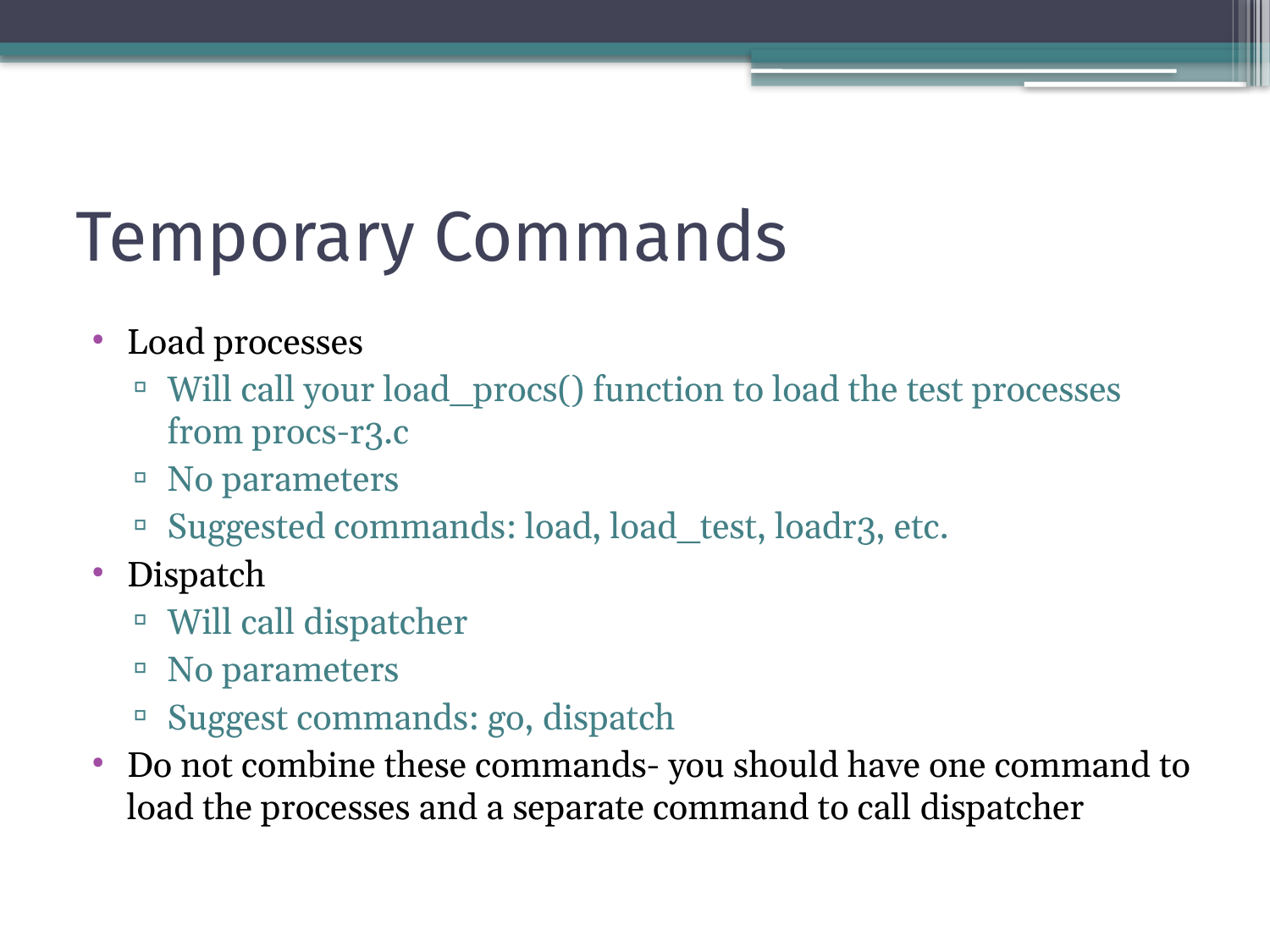

# Temporary Commands
Load processes
Will call your load_procs() function to load the test processes from procs-r3.c
No parameters
Suggested commands: load, load_test, loadr3, etc.
Dispatch
Will call dispatcher
No parameters
Suggest commands: go, dispatch
Do not combine these commands- you should have one command to load the processes and a separate command to call dispatcher